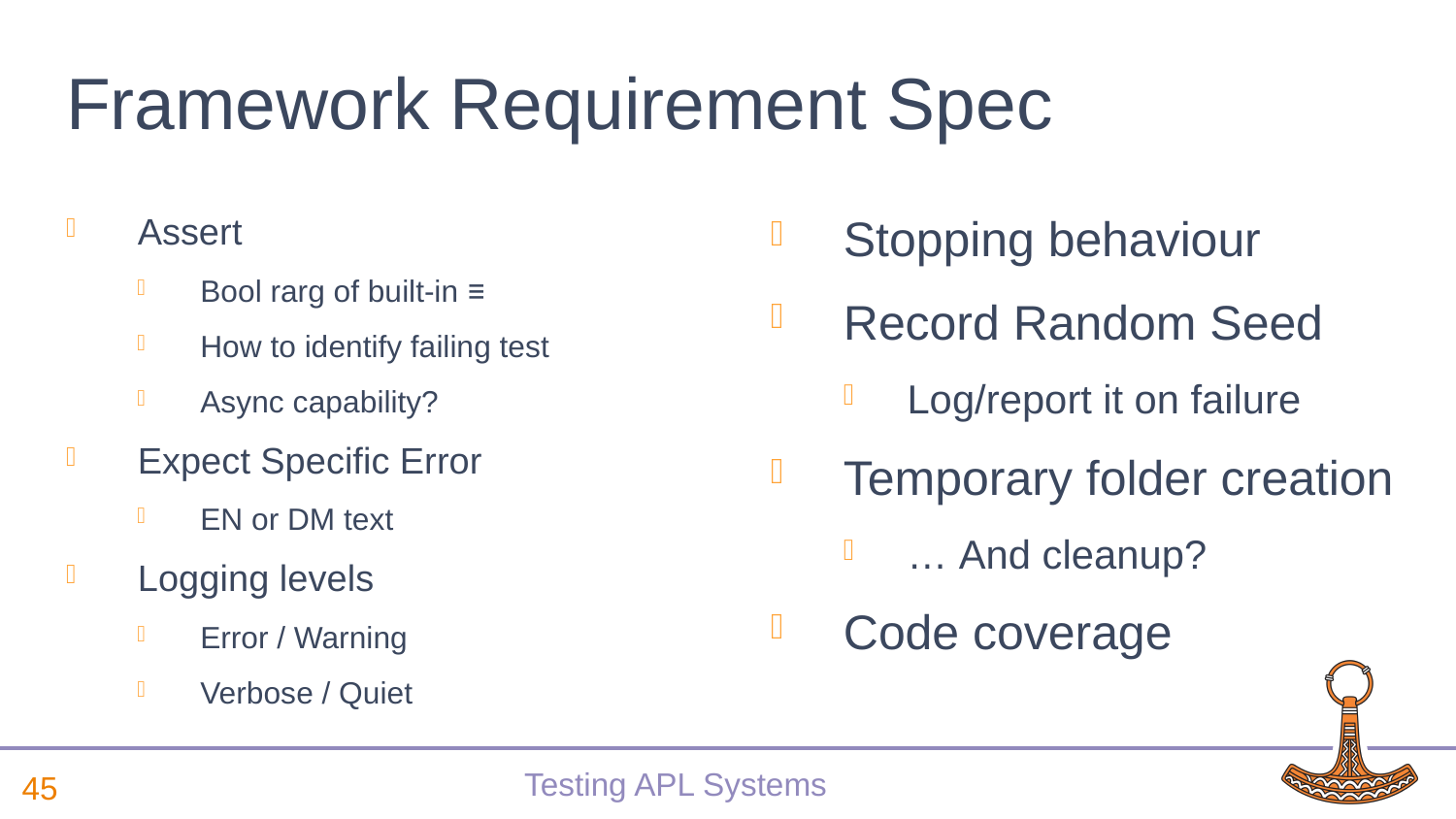

# Framework Requirement Spec
Assert
Bool rarg of built-in ≡
How to identify failing test
Async capability?
Expect Specific Error
EN or DM text
Logging levels
Error / Warning
Verbose / Quiet
Stopping behaviour
Record Random Seed
Log/report it on failure
Temporary folder creation
… And cleanup?
Code coverage